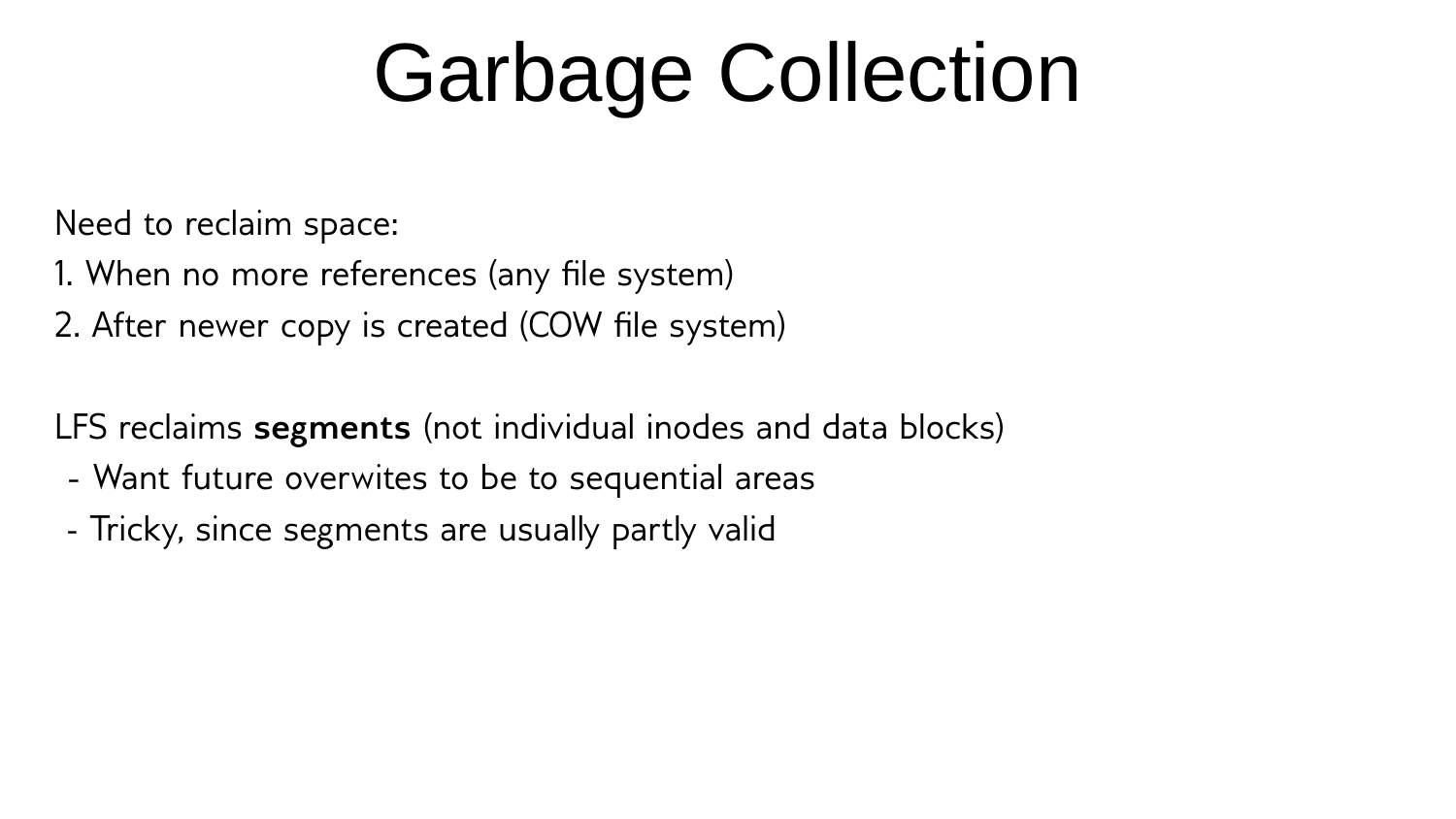

# Garbage Collection
Need to reclaim space:
1. When no more references (any file system)
2. After newer copy is created (COW file system)

LFS reclaims segments (not individual inodes and data blocks)
 - Want future overwites to be to sequential areas
 - Tricky, since segments are usually partly valid